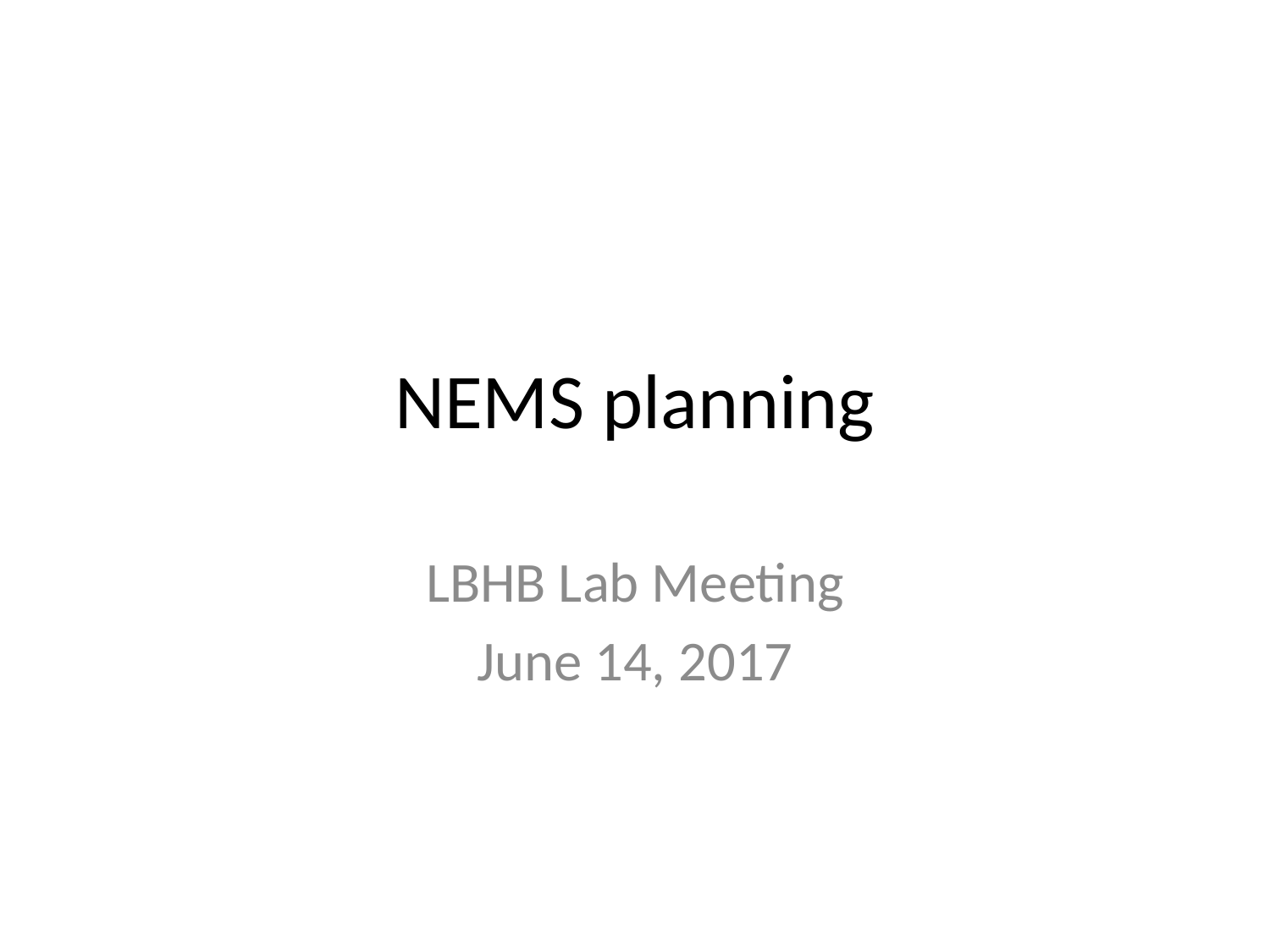

# NEMS planning
LBHB Lab Meeting
June 14, 2017